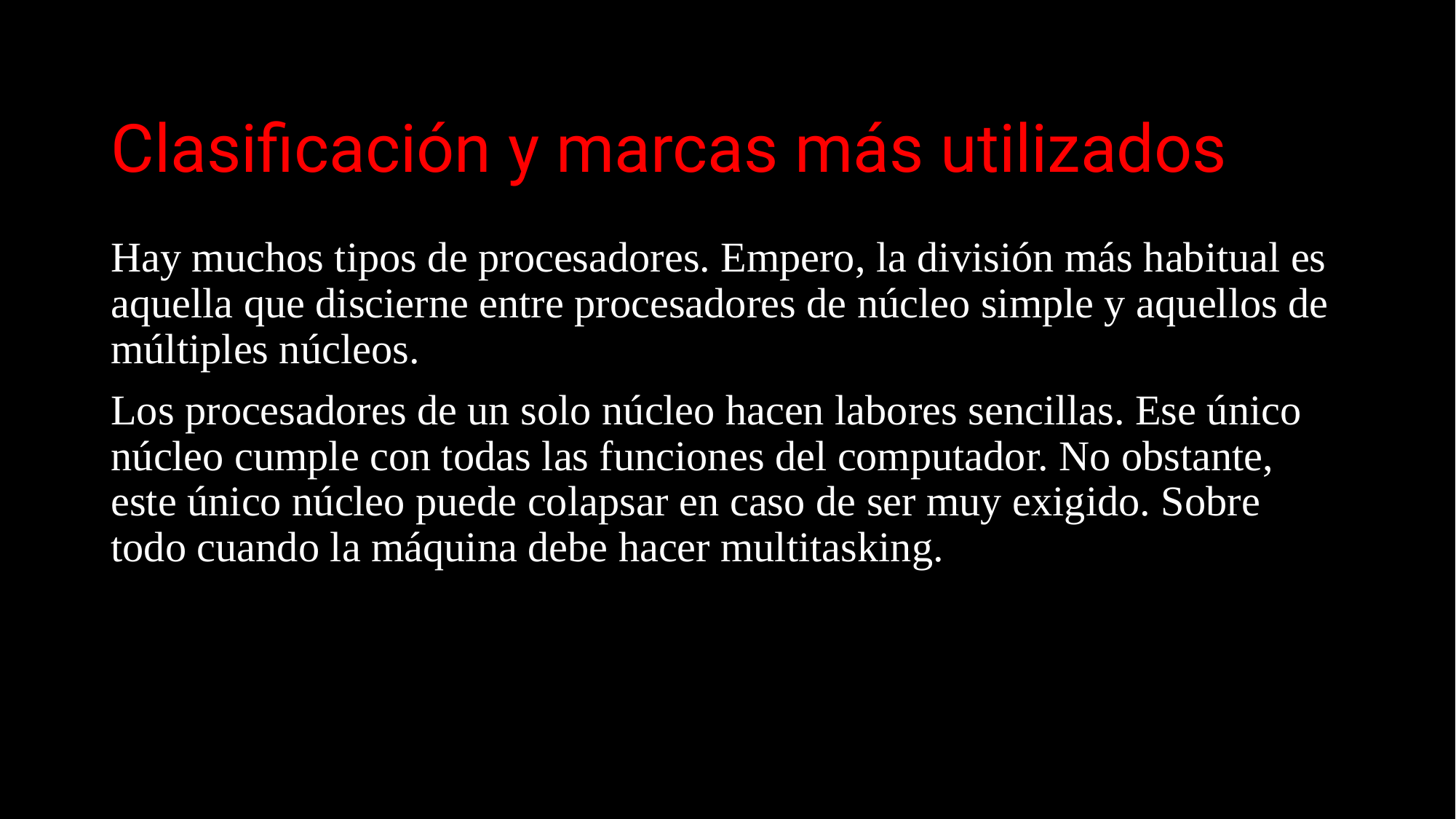

# Clasificación y marcas más utilizados
Hay muchos tipos de procesadores. Empero, la división más habitual es aquella que discierne entre procesadores de núcleo simple y aquellos de múltiples núcleos.
Los procesadores de un solo núcleo hacen labores sencillas. Ese único núcleo cumple con todas las funciones del computador. No obstante, este único núcleo puede colapsar en caso de ser muy exigido. Sobre todo cuando la máquina debe hacer multitasking.